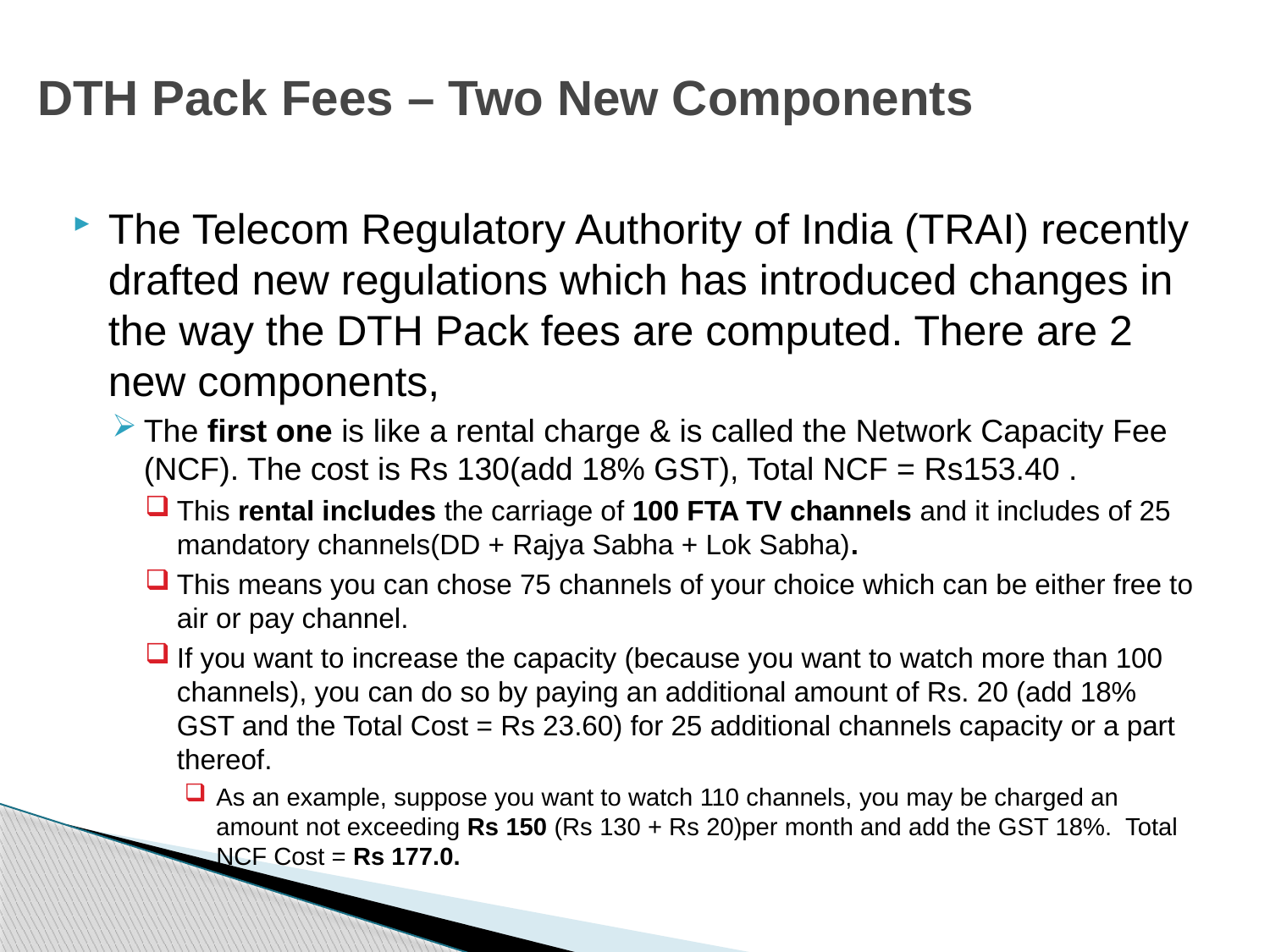

# DTH Pack Fees – Two New Components

The Telecom Regulatory Authority of India (TRAI) recently drafted new regulations which has introduced changes in the way the DTH Pack fees are computed. There are 2 new components,
The first one is like a rental charge & is called the Network Capacity Fee (NCF). The cost is Rs 130(add 18% GST), Total NCF = Rs153.40 .
This rental includes the carriage of 100 FTA TV channels and it includes of 25 mandatory channels(DD + Rajya Sabha + Lok Sabha).
This means you can chose 75 channels of your choice which can be either free to air or pay channel.
If you want to increase the capacity (because you want to watch more than 100 channels), you can do so by paying an additional amount of Rs. 20 (add 18% GST and the Total Cost = Rs 23.60) for 25 additional channels capacity or a part thereof.
As an example, suppose you want to watch 110 channels, you may be charged an amount not exceeding Rs 150 (Rs 130 + Rs 20)per month and add the GST 18%.  Total NCF Cost = Rs 177.0.